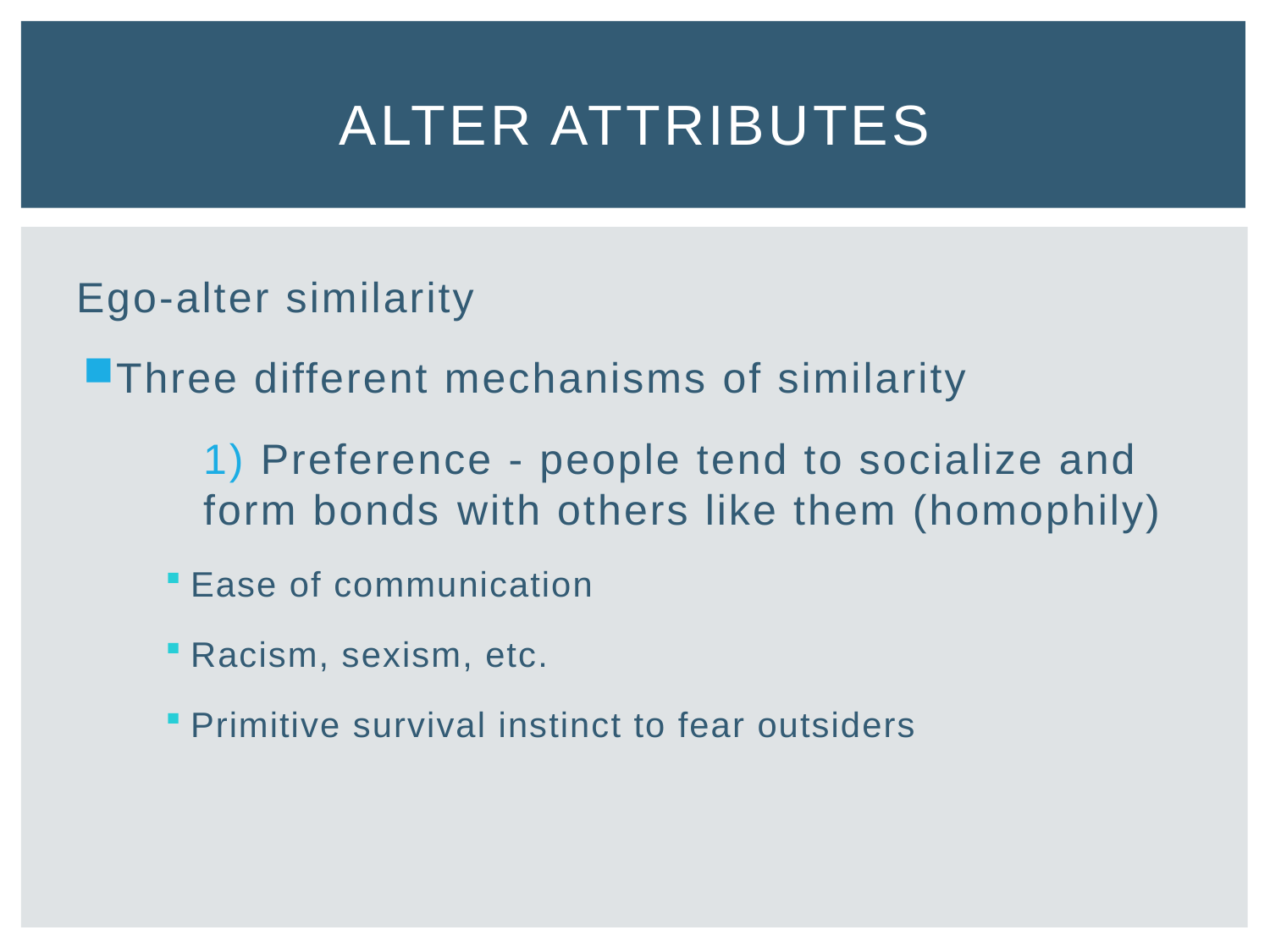

# Alter attributes
Ego-alter similarity
Three different mechanisms of similarity
	1) Preference - people tend to socialize and 	form bonds 	with others like them (homophily)
Ease of communication
Racism, sexism, etc.
Primitive survival instinct to fear outsiders